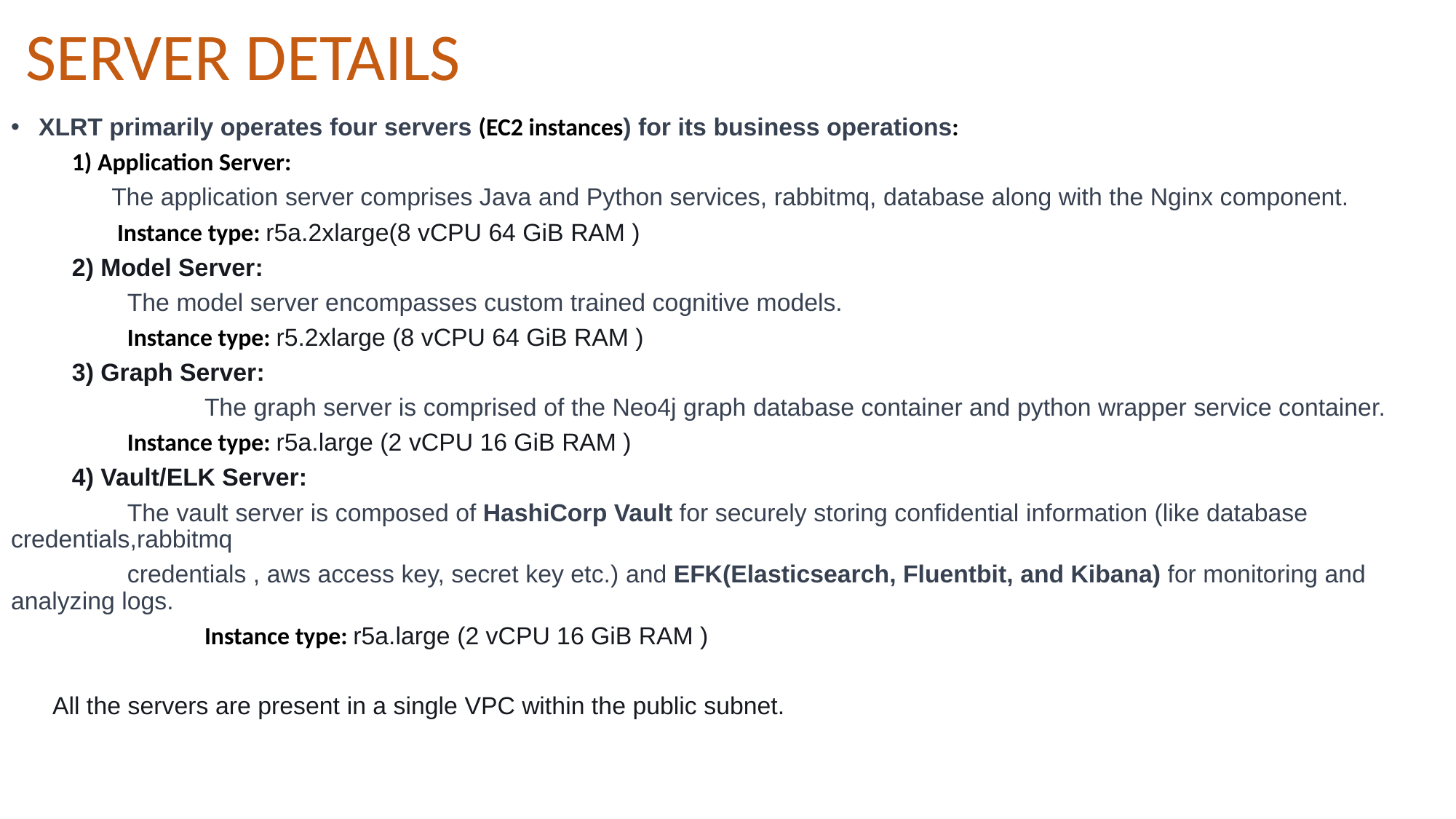

# SERVER DETAILS
XLRT primarily operates four servers (EC2 instances) for its business operations:
	1) Application Server:
	       The application server comprises Java and Python services, rabbitmq, database along with the Nginx component.
	        Instance type: r5a.2xlarge(8 vCPU 64 GiB RAM )
	2) Model Server:
	        The model server encompasses custom trained cognitive models.
	        Instance type: r5.2xlarge (8 vCPU 64 GiB RAM )
	3) Graph Server:
                            The graph server is comprised of the Neo4j graph database container and python wrapper service container.
	        Instance type: r5a.large (2 vCPU 16 GiB RAM )
	4) Vault/ELK Server:
	        The vault server is composed of HashiCorp Vault for securely storing confidential information (like database credentials,rabbitmq
	        credentials , aws access key, secret key etc.) and EFK(Elasticsearch, Fluentbit, and Kibana) for monitoring and analyzing logs.
                            Instance type: r5a.large (2 vCPU 16 GiB RAM )

      All the servers are present in a single VPC within the public subnet.